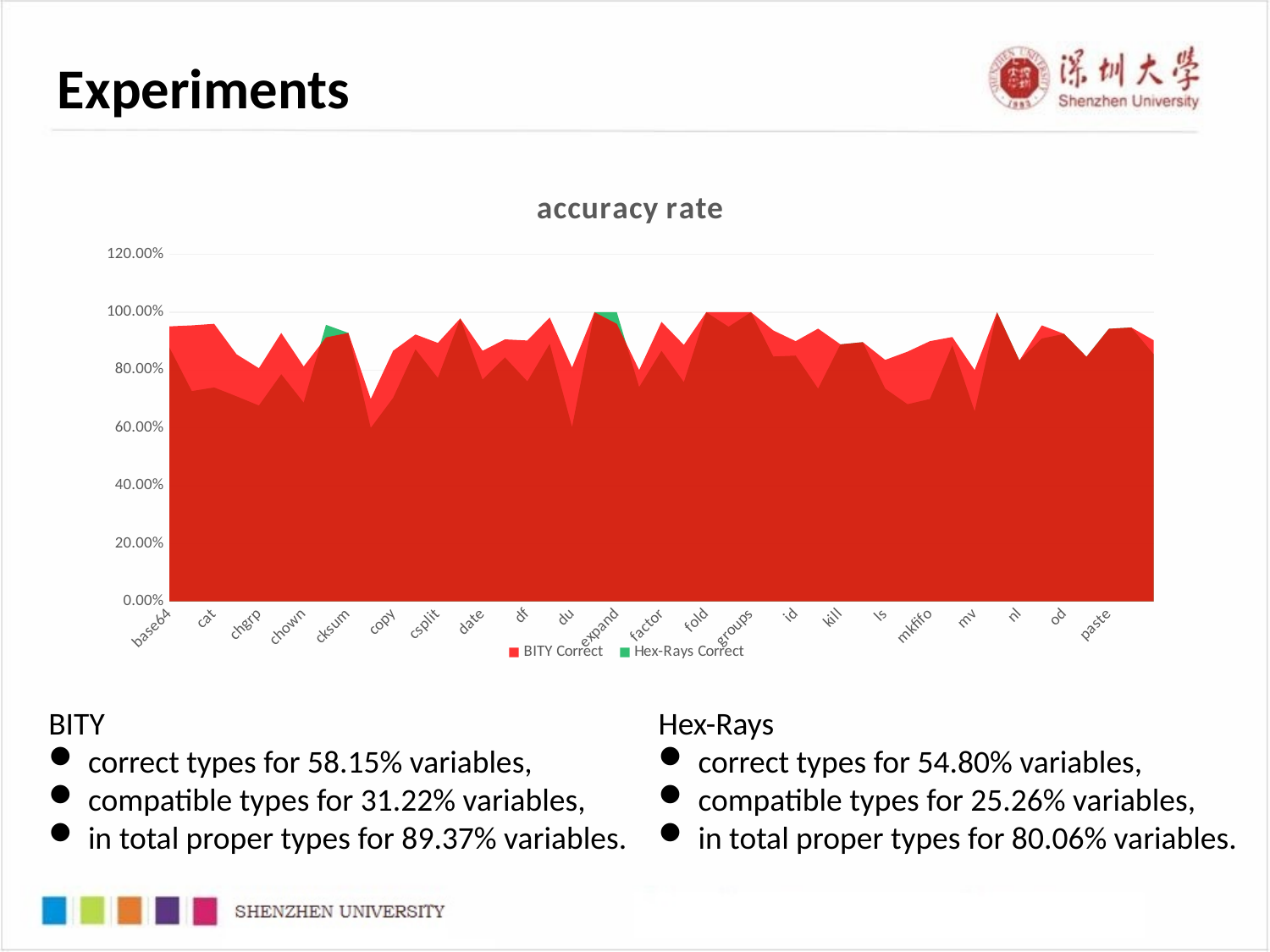

Experiments

### Chart: accuracy rate

| Category | BITY Correct | Hex-Rays Correct |
|---|---|---|
| base64 | 0.9512195121951219 | 0.8780487804878049 |
| basename | 0.9545454545454546 | 0.7272727272727273 |
| cat | 0.96 | 0.74 |
| chron | 0.8545454545454545 | 0.7090909090909091 |
| chgrp | 0.8064516129032258 | 0.6774193548387096 |
| chmod | 0.9285714285714286 | 0.7857142857142857 |
| chown | 0.8125 | 0.6875 |
| chroot | 0.9130434782608695 | 0.9565217391304348 |
| cksum | 0.9285714285714286 | 0.9285714285714286 |
| comm | 0.7 | 0.6 |
| copy | 0.8666666666666667 | 0.7037037037037037 |
| cp | 0.9230769230769231 | 0.8717948717948718 |
| csplit | 0.8939393939393939 | 0.7727272727272727 |
| cut | 0.9787234042553191 | 0.9787234042553191 |
| date | 0.8666666666666667 | 0.7666666666666667 |
| dd | 0.90625 | 0.84375 |
| df | 0.9021739130434783 | 0.7608695652173914 |
| dircolors | 0.9818181818181818 | 0.8909090909090909 |
| du | 0.8088235294117647 | 0.6029411764705882 |
| echo | 1.0 | 1.0 |
| expand | 0.96 | 1.0 |
| expr | 0.8 | 0.7411764705882353 |
| factor | 0.9666666666666667 | 0.8666666666666667 |
| fmt | 0.8870967741935484 | 0.7580645161290323 |
| fold | 1.0 | 1.0 |
| getlimits | 1.0 | 0.95 |
| groups | 1.0 | 1.0 |
| head | 0.9369369369369369 | 0.8468468468468469 |
| id | 0.9 | 0.85 |
| join | 0.9433962264150944 | 0.7358490566037735 |
| kill | 0.8888888888888888 | 0.8888888888888888 |
| ln | 0.896551724137931 | 0.896551724137931 |
| ls | 0.8352272727272727 | 0.7357954545454546 |
| mkdir | 0.8636363636363636 | 0.6818181818181818 |
| mkfifo | 0.9 | 0.7 |
| mktemp | 0.9142857142857143 | 0.8857142857142857 |
| mv | 0.8 | 0.6571428571428571 |
| nice | 1.0 | 1.0 |
| nl | 0.8333333333333334 | 0.8333333333333334 |
| nohup | 0.9545454545454546 | 0.9090909090909091 |
| od | 0.925 | 0.925 |
| operand2sig | 0.8461538461538461 | 0.8461538461538461 |
| paste | 0.9428571428571428 | 0.9428571428571428 |
| pathchk | 0.9473684210526315 | 0.9473684210526315 |
Hex-Rays
correct types for 54.80% variables,
compatible types for 25.26% variables,
in total proper types for 80.06% variables.
BITY
correct types for 58.15% variables,
compatible types for 31.22% variables,
in total proper types for 89.37% variables.